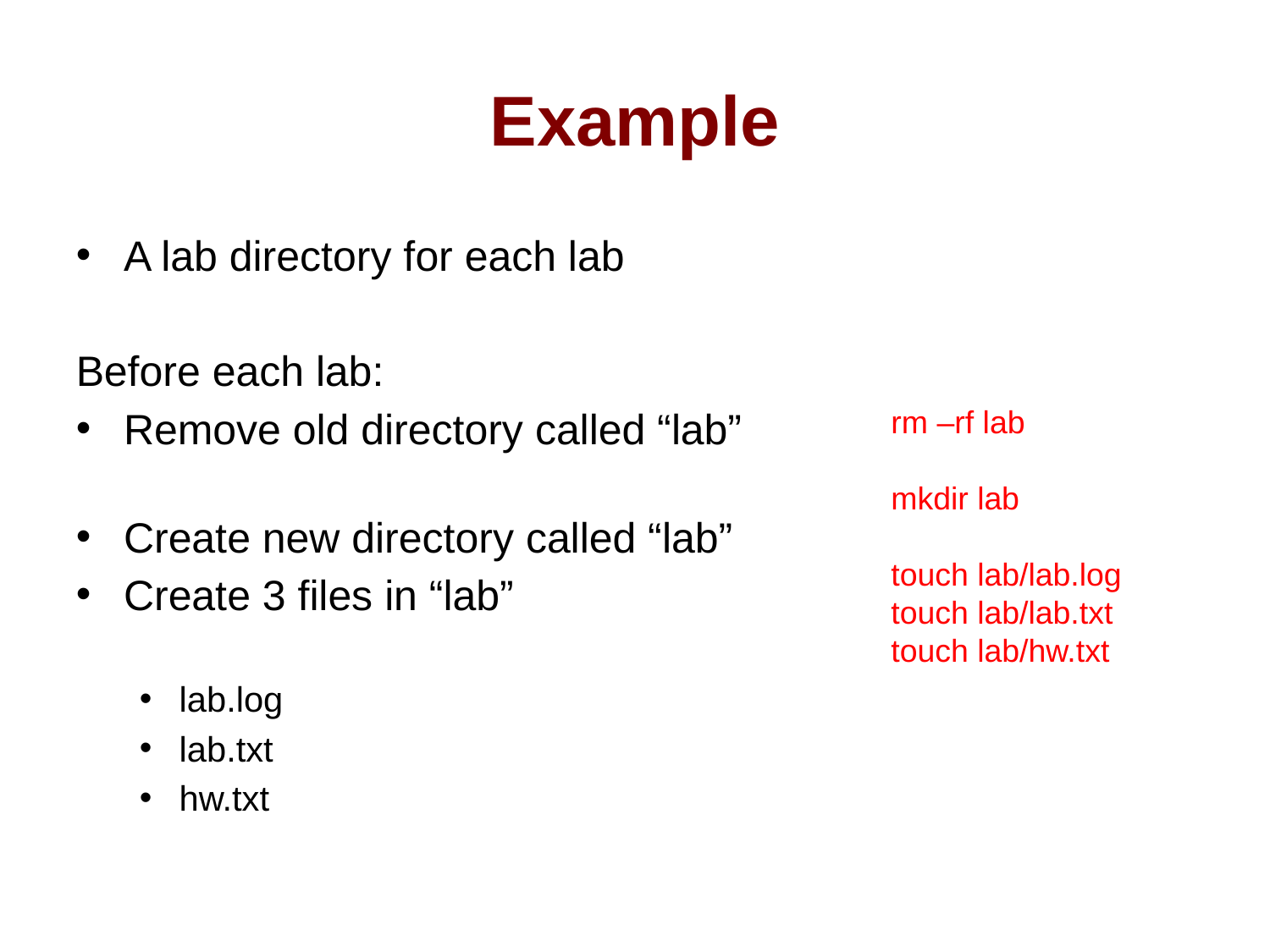

# Example
A lab directory for each lab

Before each lab:
Remove old directory called “lab”
Create new directory called “lab”
Create 3 files in “lab”
lab.log
lab.txt
hw.txt

rm –rf lab

mkdir lab

touch lab/lab.log
touch lab/lab.txt
touch lab/hw.txt